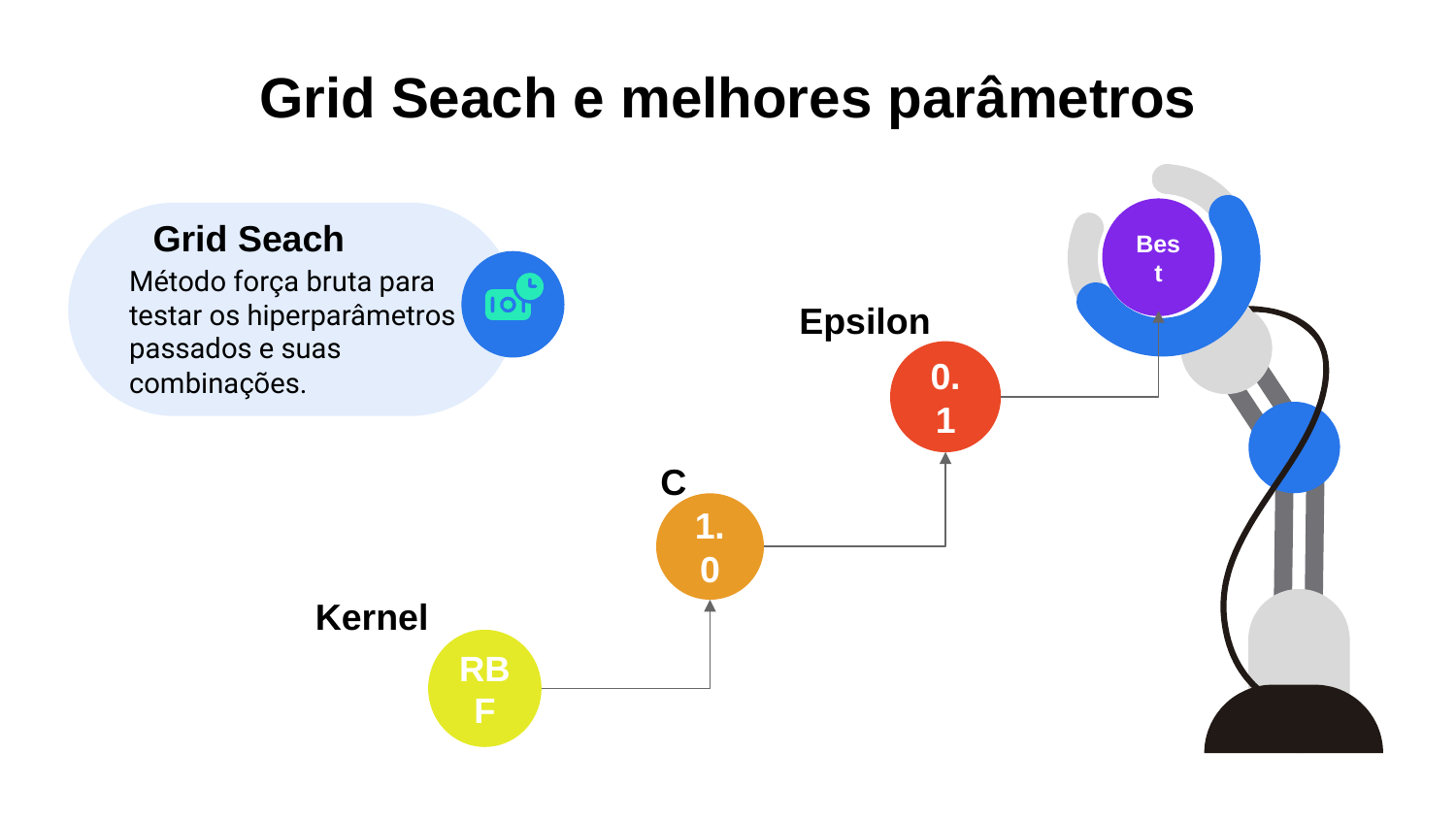

# Grid Seach e melhores parâmetros

Best
Epsilon

Grid Seach
Método força bruta para
testar os hiperparâmetros passados e suas combinações.

0.1
       C
1.0
Kernel
RBF